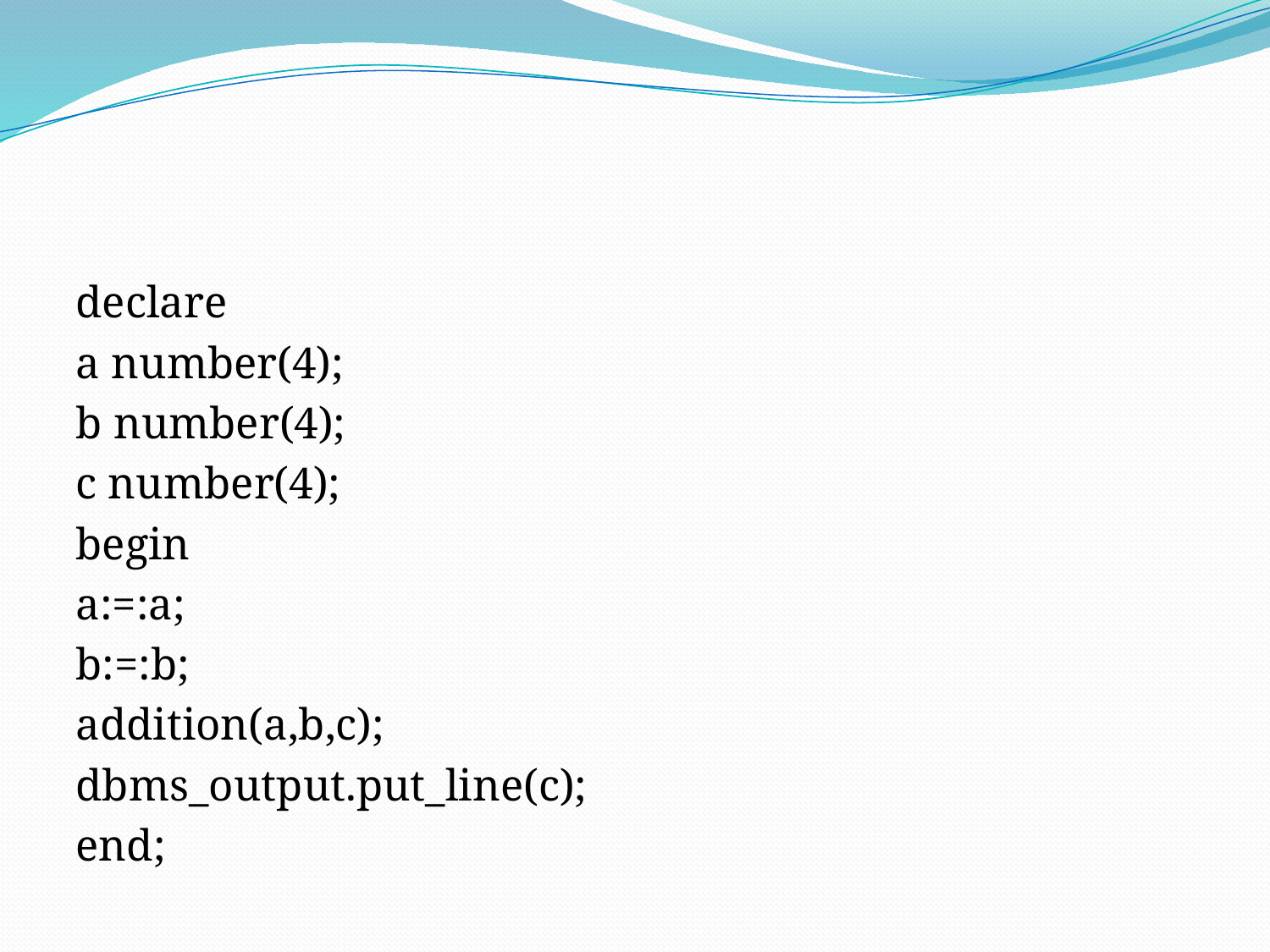

#
declare
a number(4);
b number(4);
c number(4);
begin
a:=:a;
b:=:b;
addition(a,b,c);
dbms_output.put_line(c);
end;